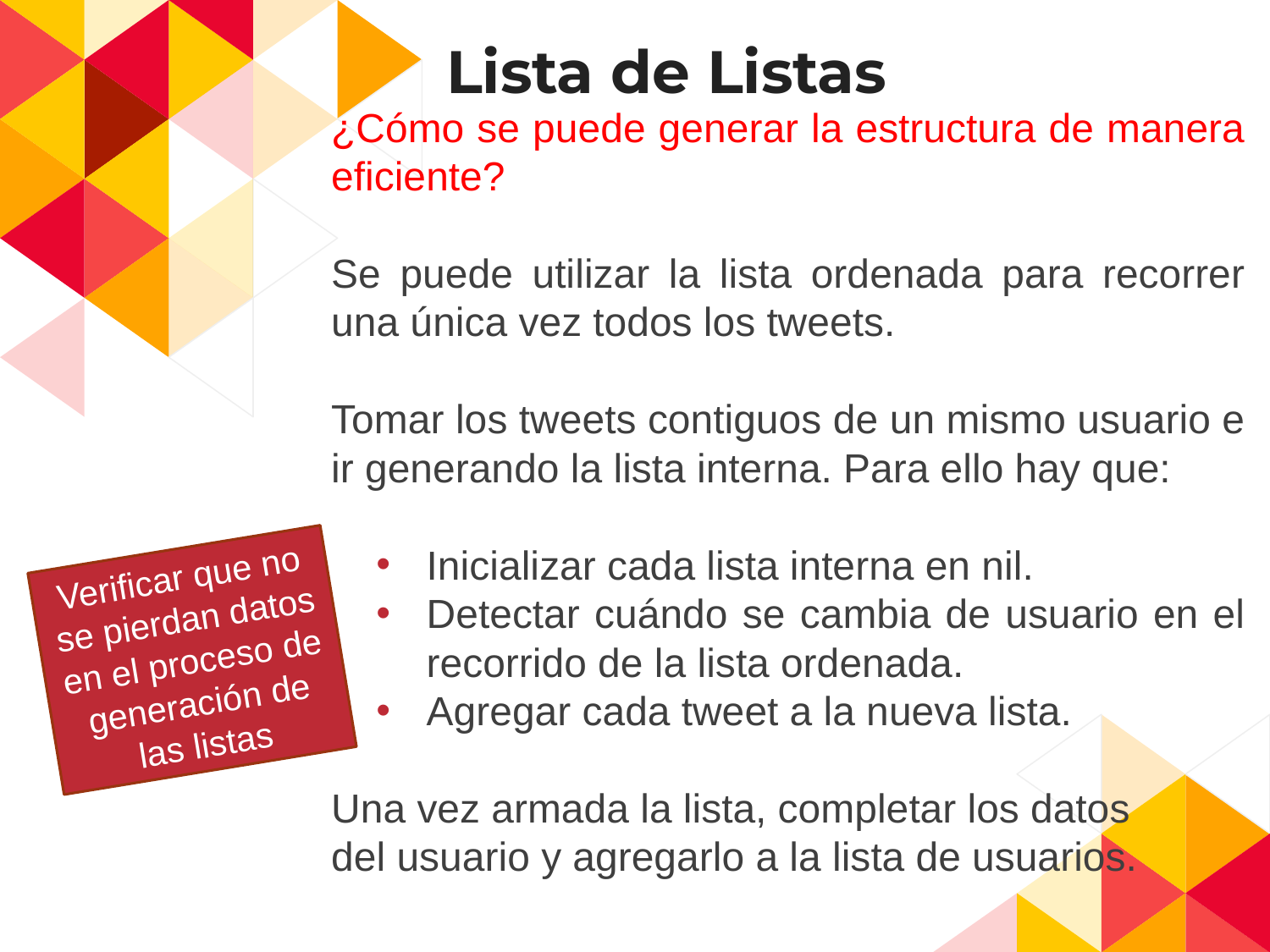

Lista de Listas
¿Cómo se puede generar la estructura de manera eficiente?

Se puede utilizar la lista ordenada para recorrer una única vez todos los tweets.

Tomar los tweets contiguos de un mismo usuario e ir generando la lista interna. Para ello hay que:

Inicializar cada lista interna en nil.
Detectar cuándo se cambia de usuario en el recorrido de la lista ordenada.
Agregar cada tweet a la nueva lista.

Una vez armada la lista, completar los datos
del usuario y agregarlo a la lista de usuarios.

Verificar que no se pierdan datos en el proceso de generación de las listas